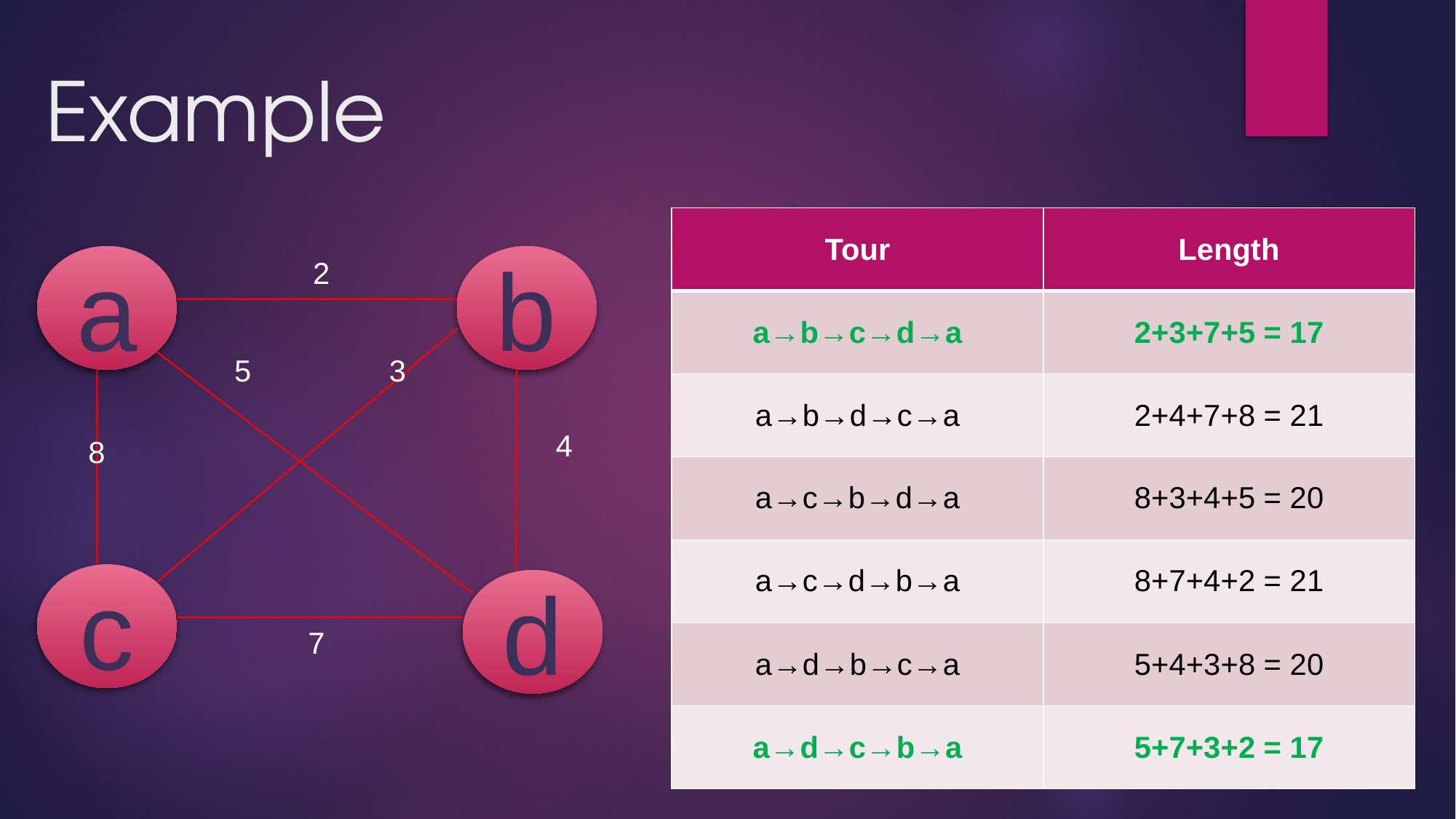

# Example
| Tour | Length |
| --- | --- |
| a→b→c→d→a | 2+3+7+5 = 17 |
| a→b→d→c→a | 2+4+7+8 = 21 |
| a→c→b→d→a | 8+3+4+5 = 20 |
| a→c→d→b→a | 8+7+4+2 = 21 |
| a→d→b→c→a | 5+4+3+8 = 20 |
| a→d→c→b→a | 5+7+3+2 = 17 |
a
b
2

5
3

4
8
c
d

7